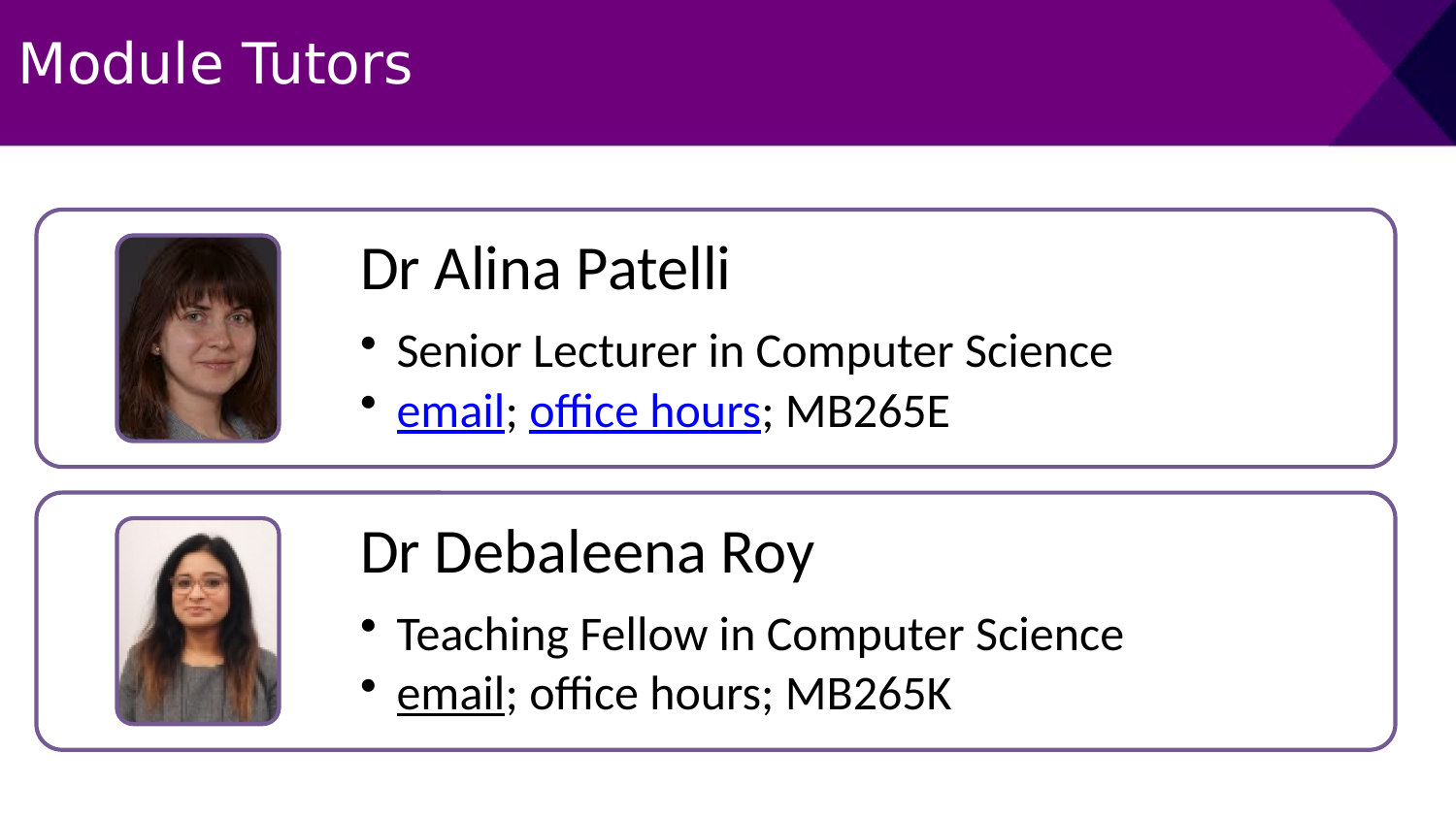

# Module Tutors
Dr Alina Patelli
Senior Lecturer in Computer Science
email; office hours; MB265E
Dr Debaleena Roy
Teaching Fellow in Computer Science
email; office hours; MB265K